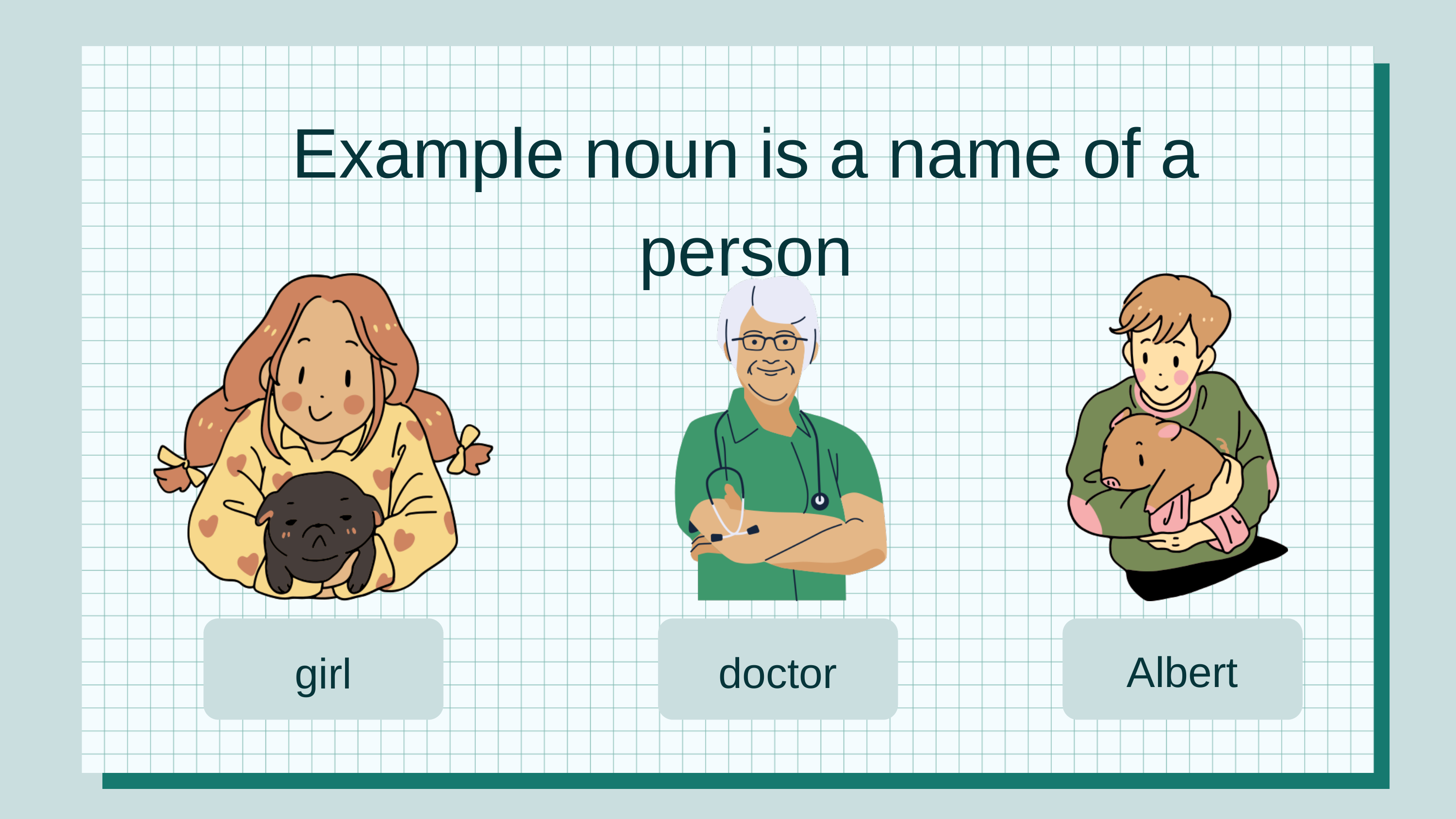

Example noun is a name of a person

doctor
girl
Albert